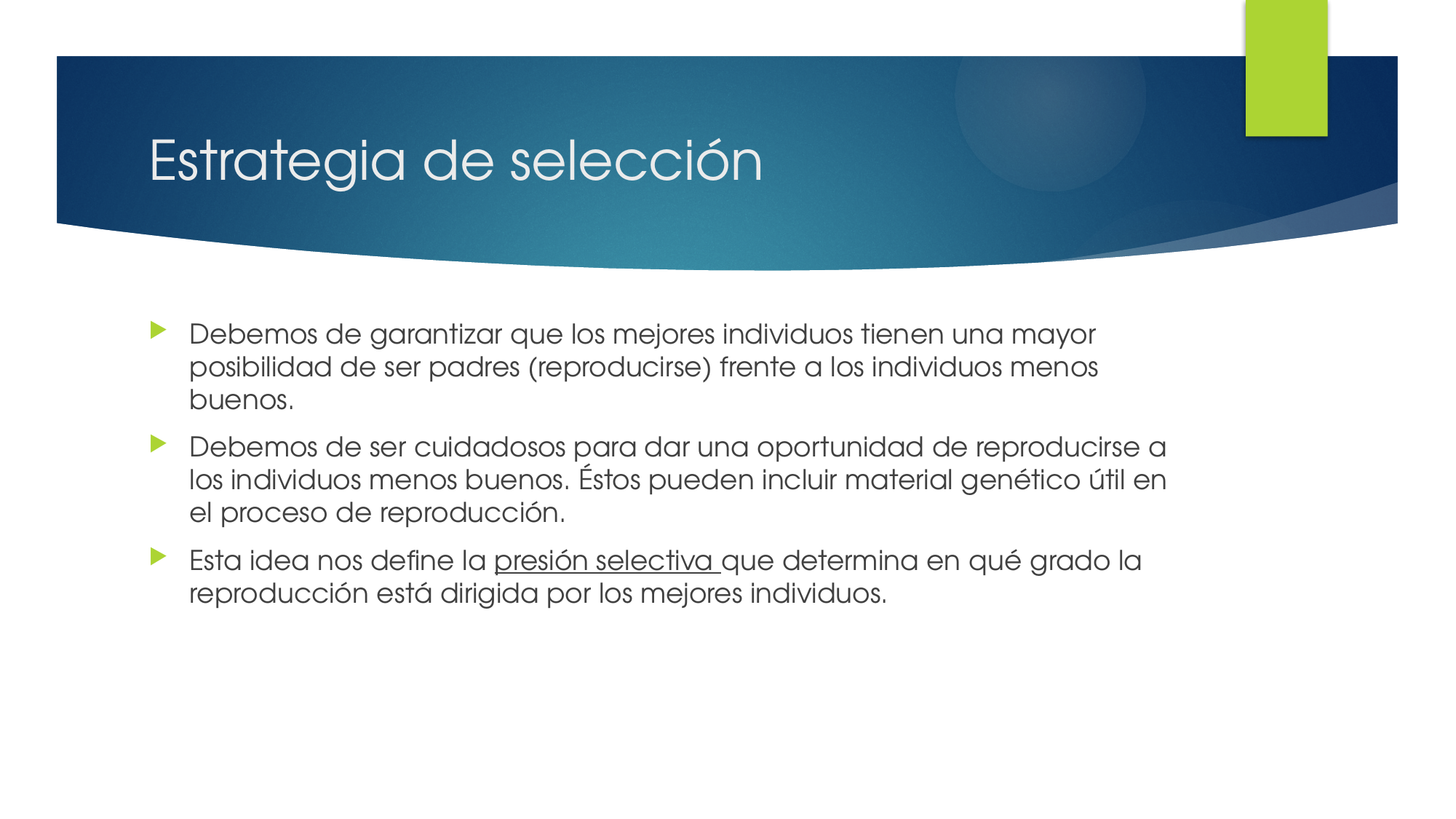

# Estrategia de selección
Debemos de garantizar que los mejores individuos tienen una mayor posibilidad de ser padres (reproducirse) frente a los individuos menos buenos.
Debemos de ser cuidadosos para dar una oportunidad de reproducirse a los individuos menos buenos. Éstos pueden incluir material genético útil en el proceso de reproducción.
Esta idea nos define la presión selectiva que determina en qué grado la reproducción está dirigida por los mejores individuos.